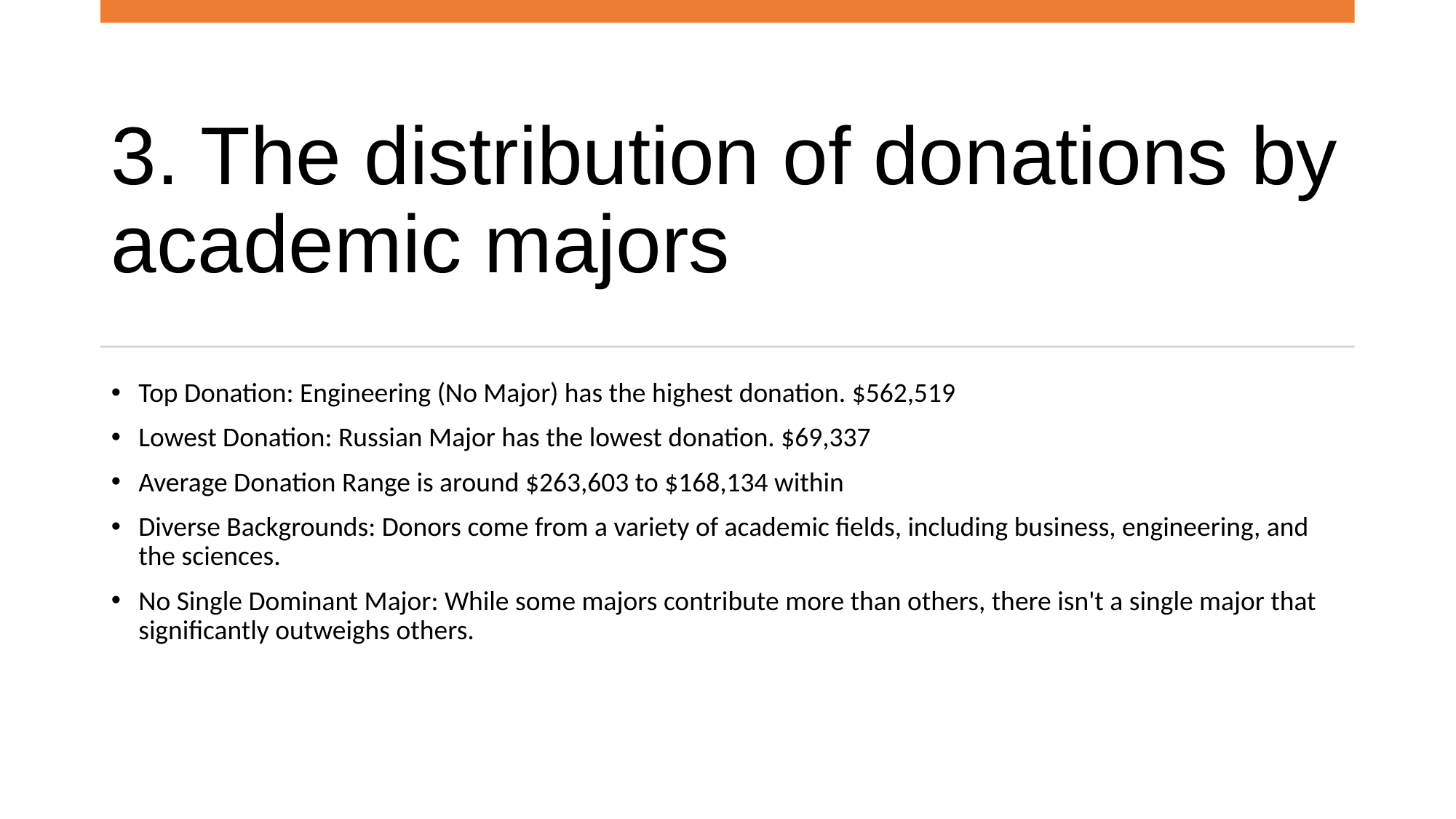

# 3. The distribution of donations by academic majors

Top Donation: Engineering (No Major) has the highest donation. $562,519
Lowest Donation: Russian Major has the lowest donation. $69,337
Average Donation Range is around $263,603 to $168,134 within
Diverse Backgrounds: Donors come from a variety of academic fields, including business, engineering, and the sciences.
No Single Dominant Major: While some majors contribute more than others, there isn't a single major that significantly outweighs others.